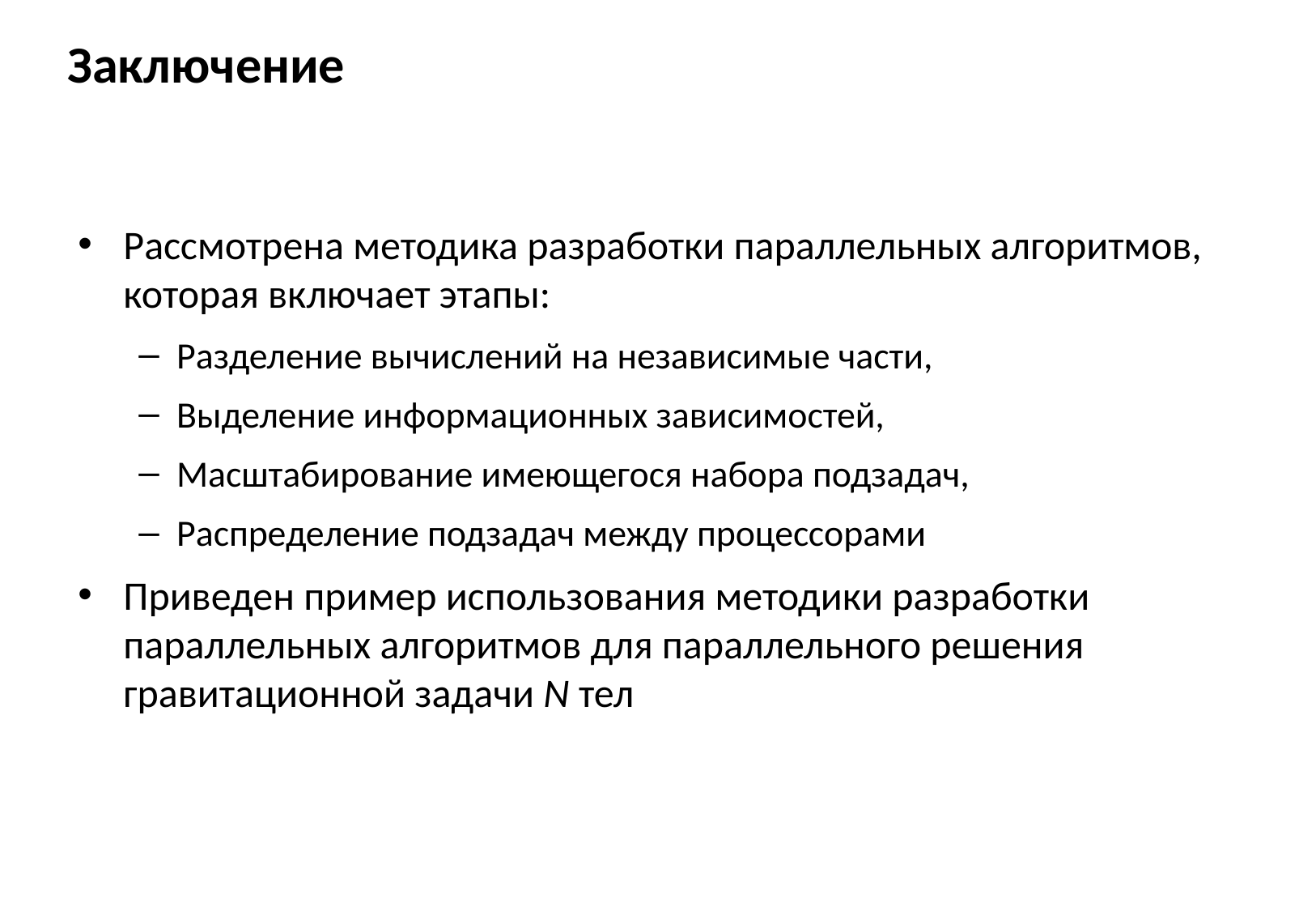

# Заключение
Рассмотрена методика разработки параллельных алгоритмов, которая включает этапы:
Разделение вычислений на независимые части,
Выделение информационных зависимостей,
Масштабирование имеющегося набора подзадач,
Распределение подзадач между процессорами
Приведен пример использования методики разработки параллельных алгоритмов для параллельного решения гравитационной задачи N тел